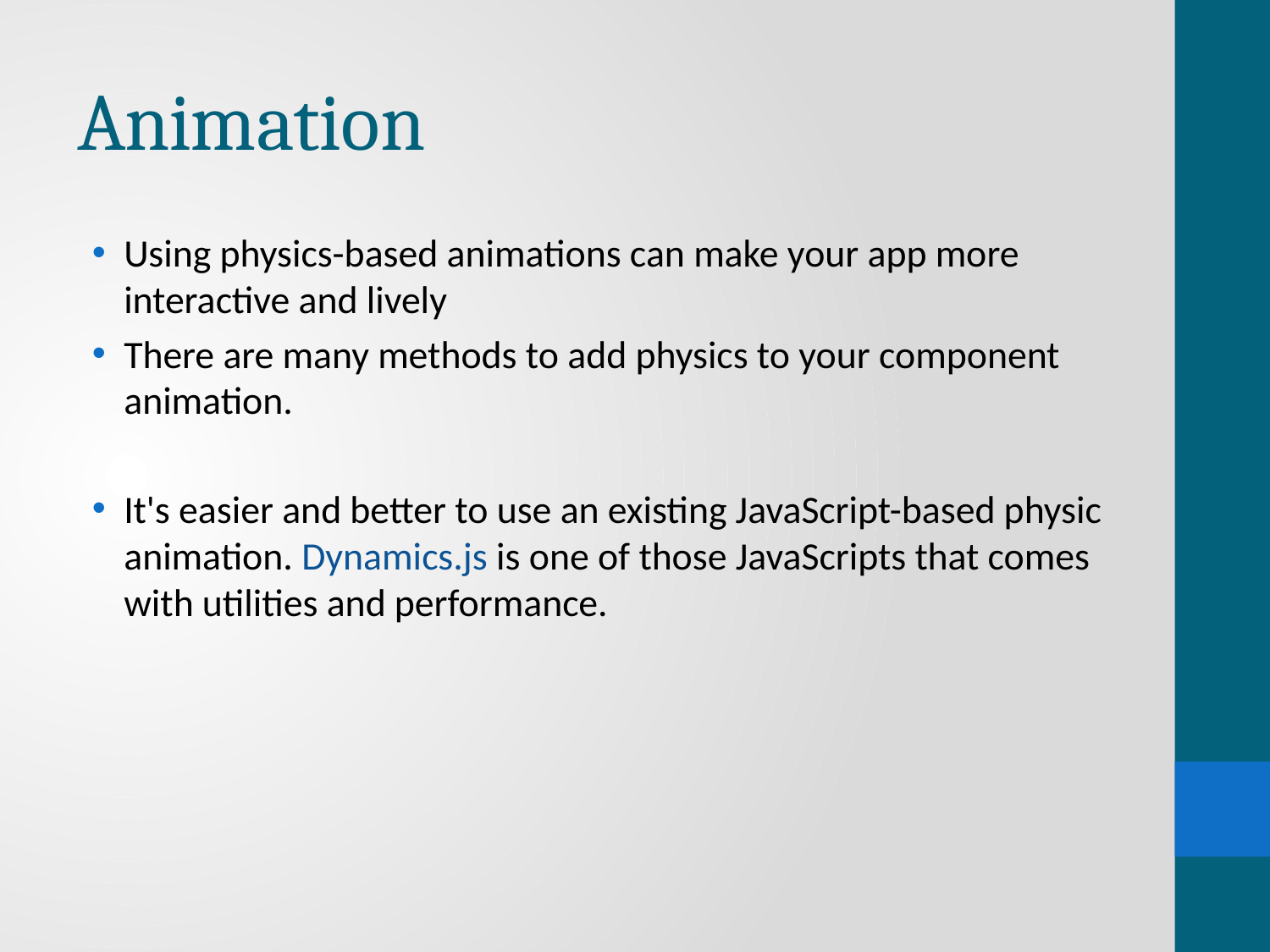

# Animation
Using physics-based animations can make your app more interactive and lively
There are many methods to add physics to your component animation.

It's easier and better to use an existing JavaScript-based physic animation. Dynamics.js is one of those JavaScripts that comes with utilities and performance.